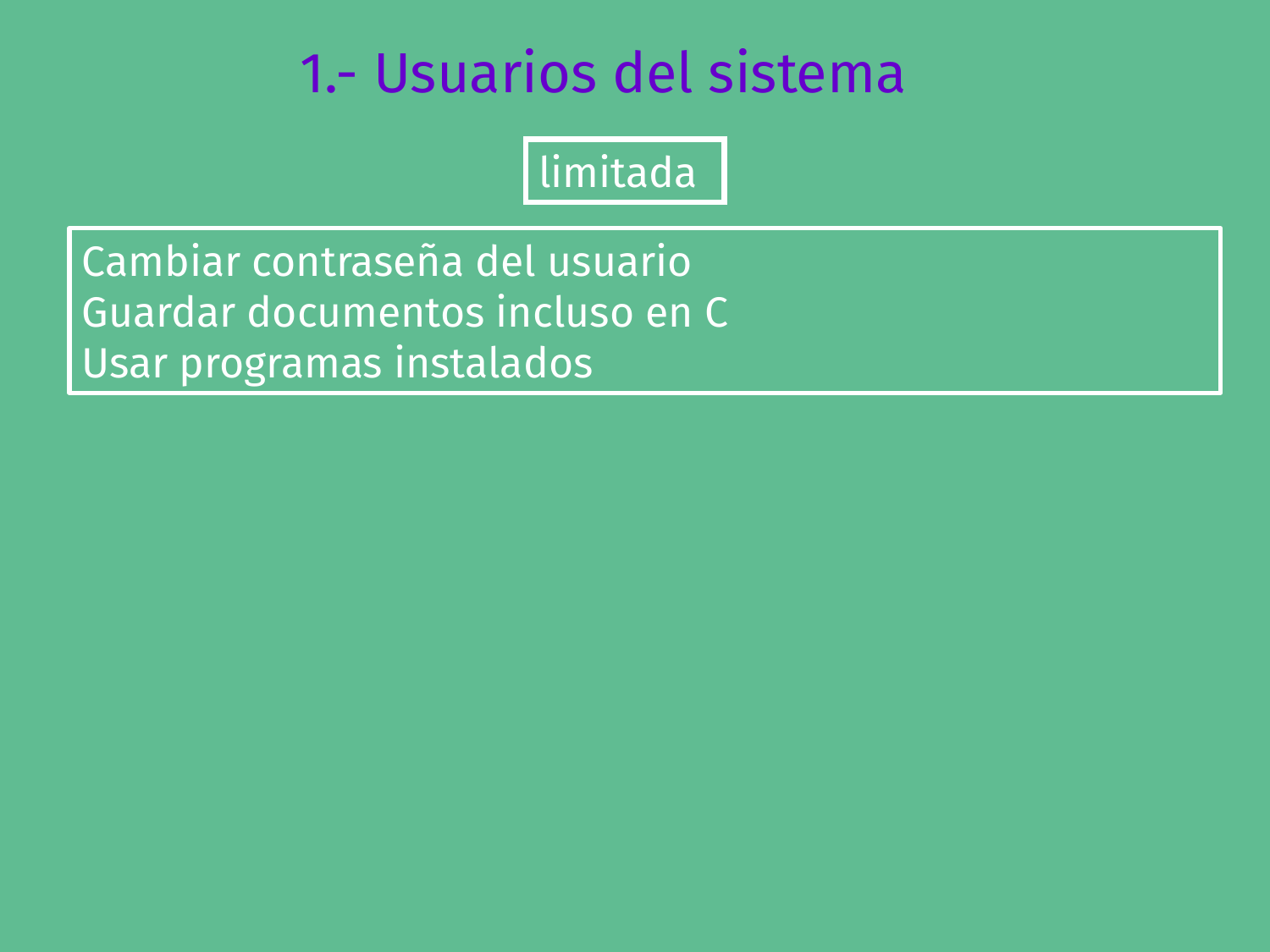

1.- Usuarios del sistema
limitada

Cambiar contraseña del usuario
Guardar documentos incluso en C
Usar programas instalados